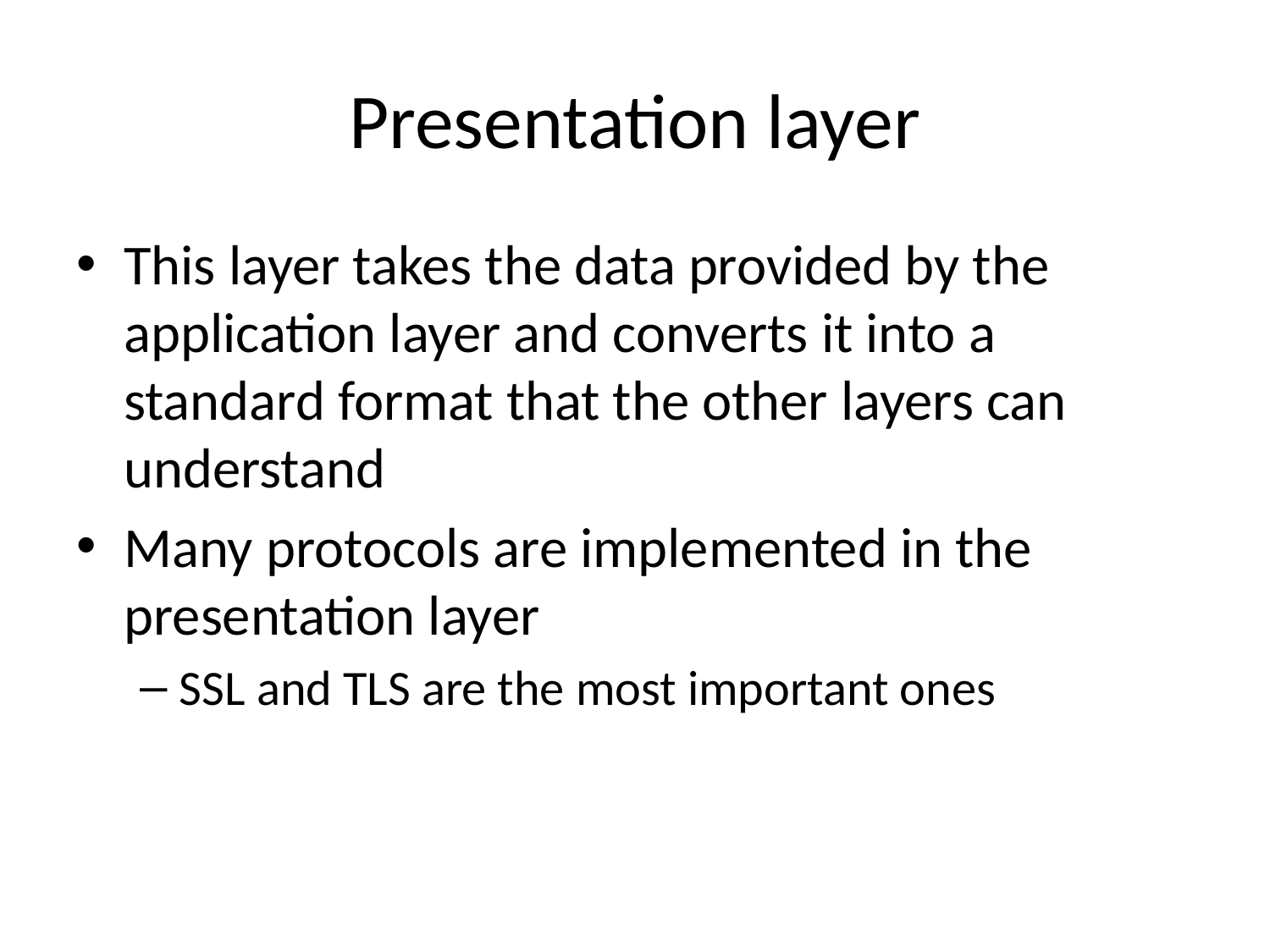

# Presentation layer
This layer takes the data provided by the application layer and converts it into a standard format that the other layers can understand
Many protocols are implemented in the presentation layer
SSL and TLS are the most important ones